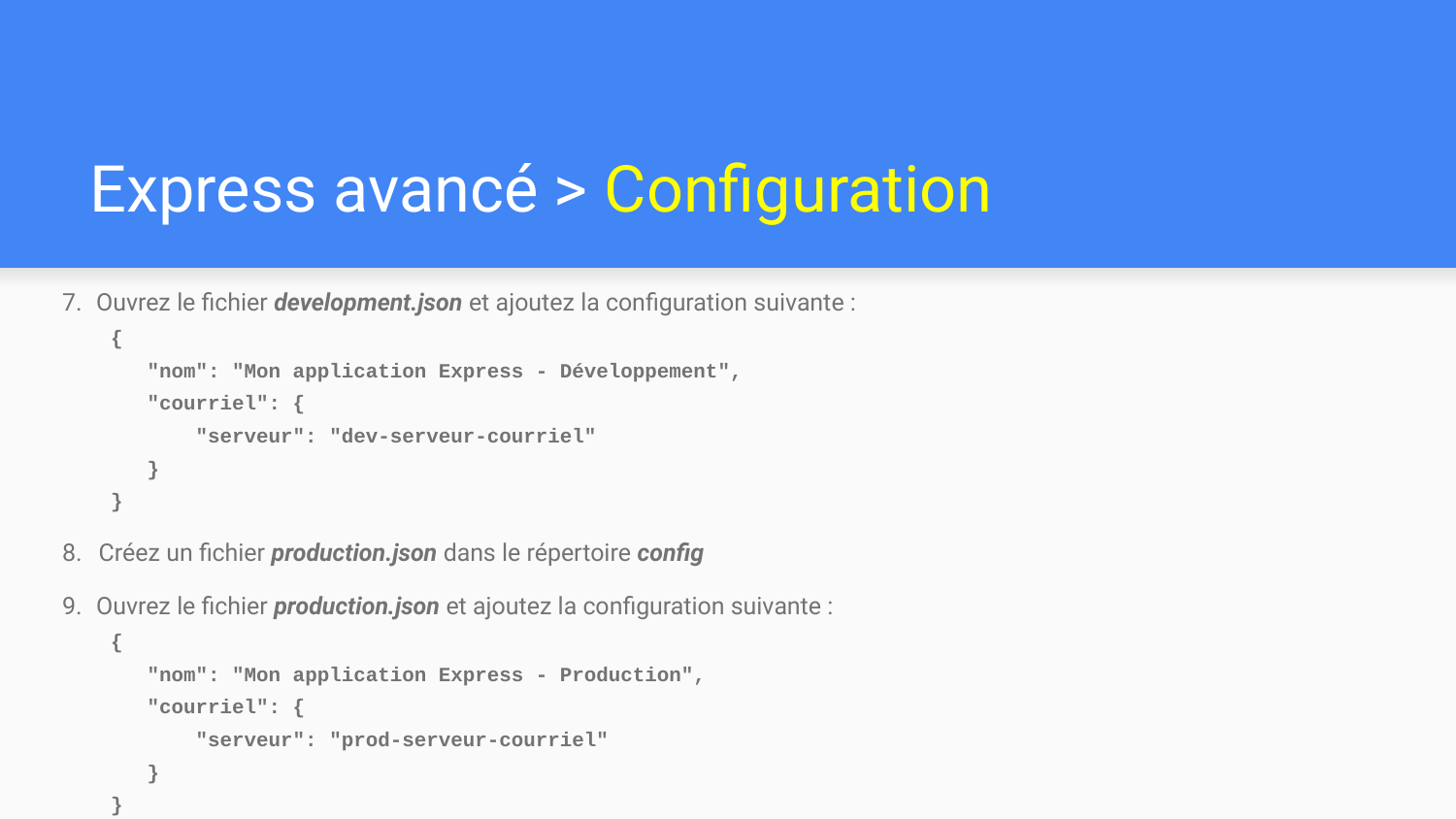

# Express avancé > Configuration
Ouvrez le fichier development.json et ajoutez la configuration suivante :
{
   "nom": "Mon application Express - Développement",
   "courriel": {
       "serveur": "dev-serveur-courriel"
   }
}
Créez un fichier production.json dans le répertoire config
Ouvrez le fichier production.json et ajoutez la configuration suivante :
{
   "nom": "Mon application Express - Production",
   "courriel": {
       "serveur": "prod-serveur-courriel"
   }
}